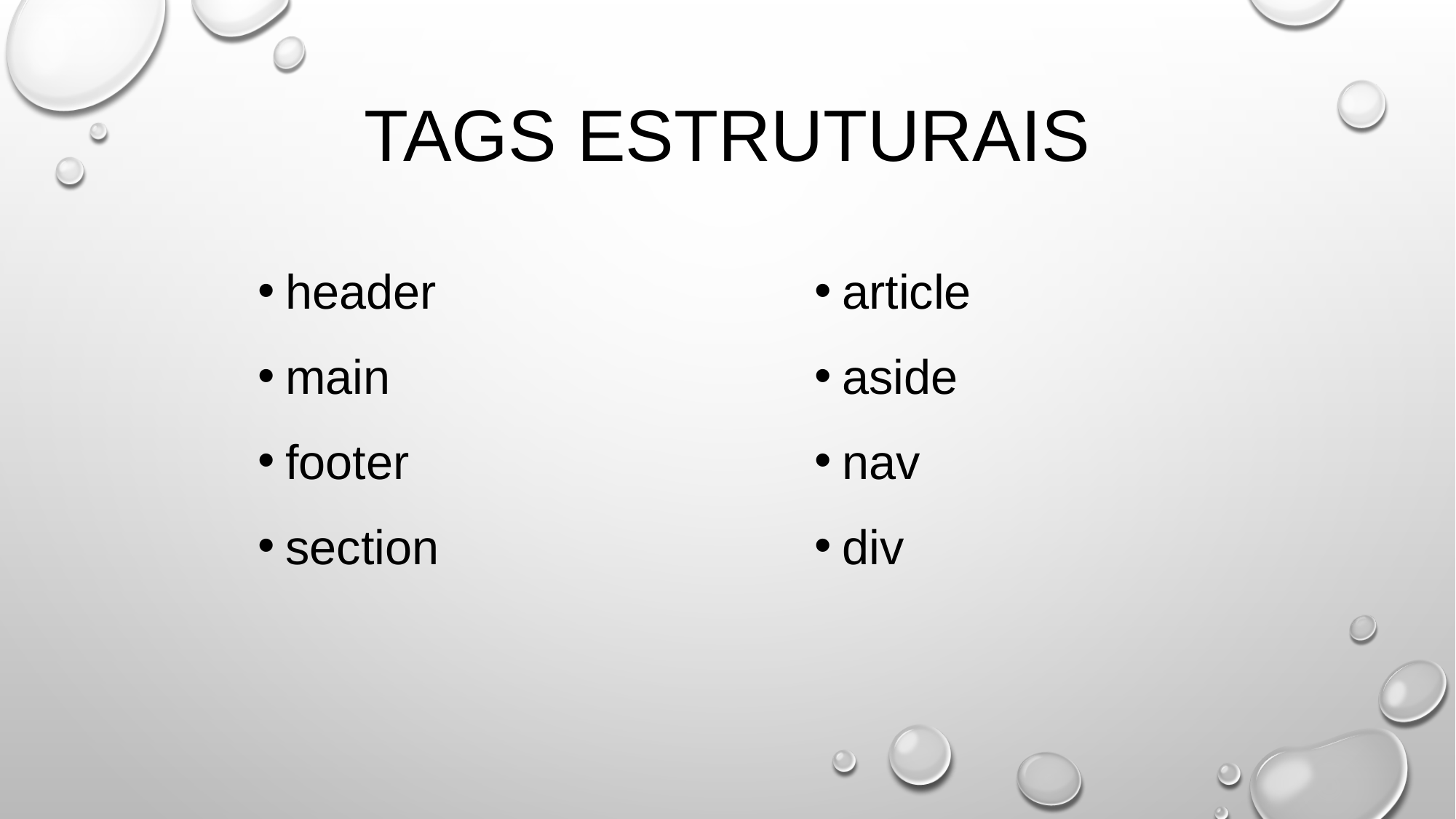

# Tags estruturais
header
main
footer
section
article
aside
nav
div